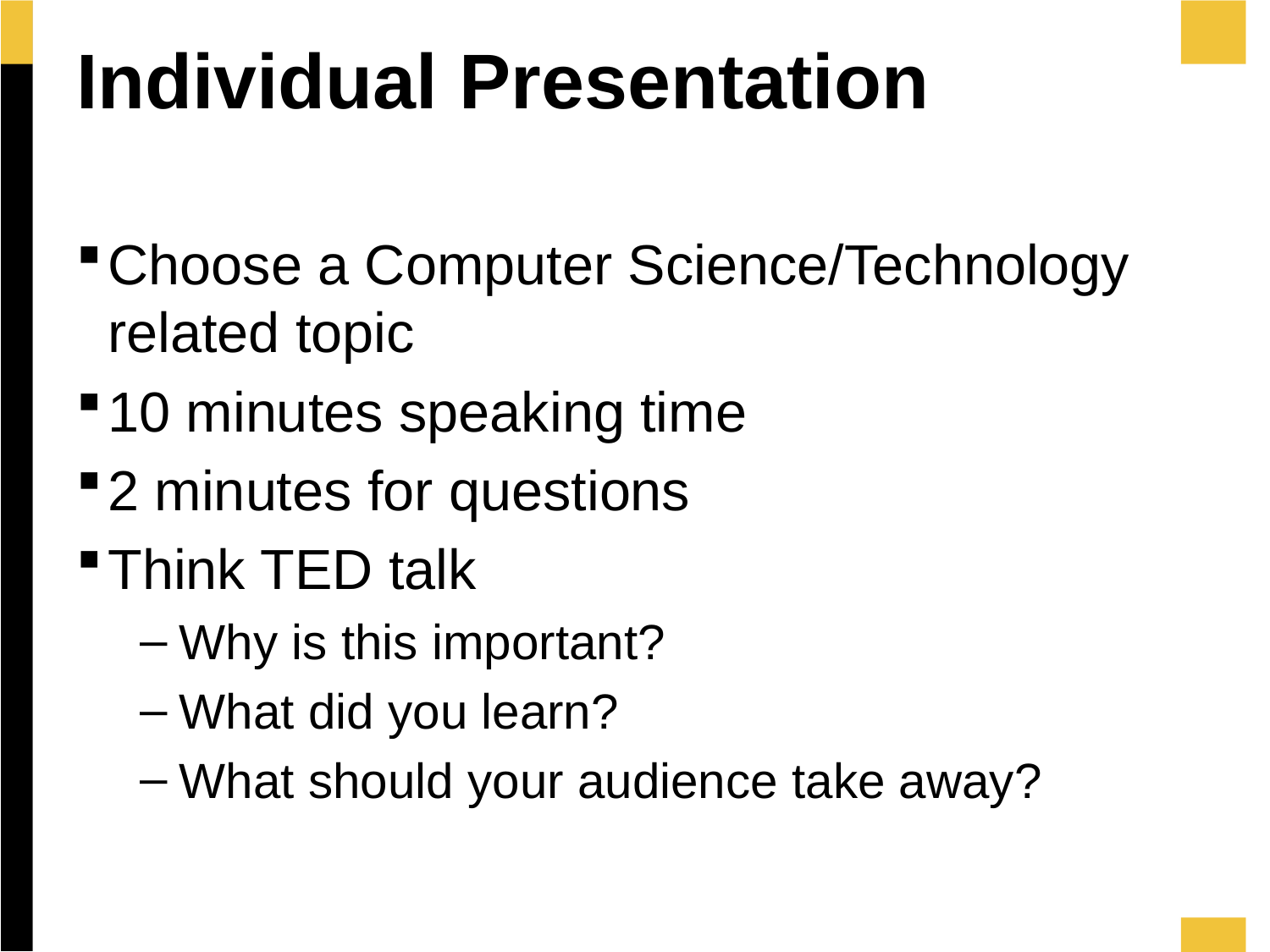

# Individual Presentation
Choose a Computer Science/Technology related topic
10 minutes speaking time
2 minutes for questions
Think TED talk
Why is this important?
What did you learn?
What should your audience take away?